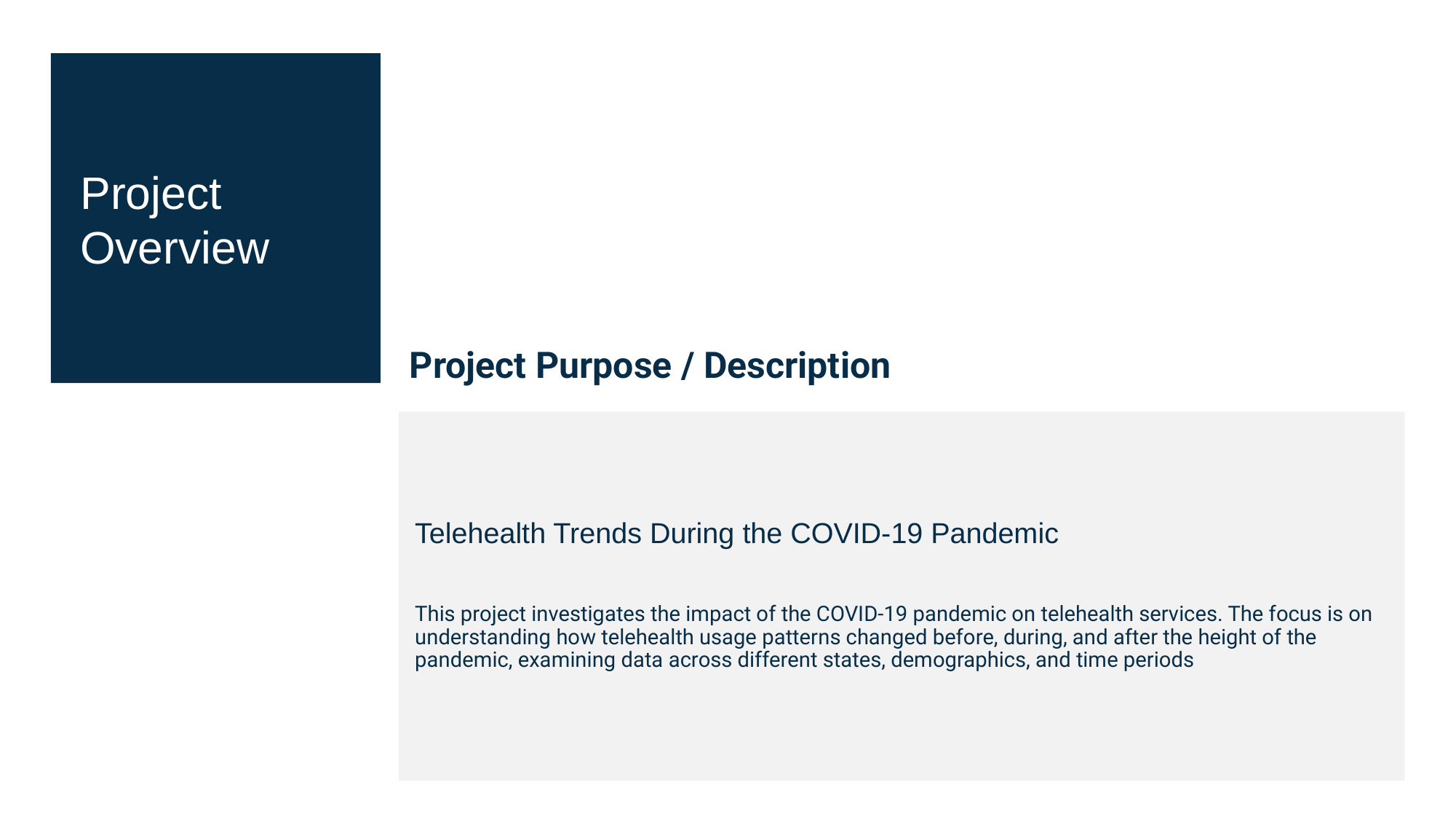

Project Overview
Project Purpose / Description

Telehealth Trends During the COVID-19 Pandemic

This project investigates the impact of the COVID-19 pandemic on telehealth services. The focus is on understanding how telehealth usage patterns changed before, during, and after the height of the pandemic, examining data across different states, demographics, and time periods